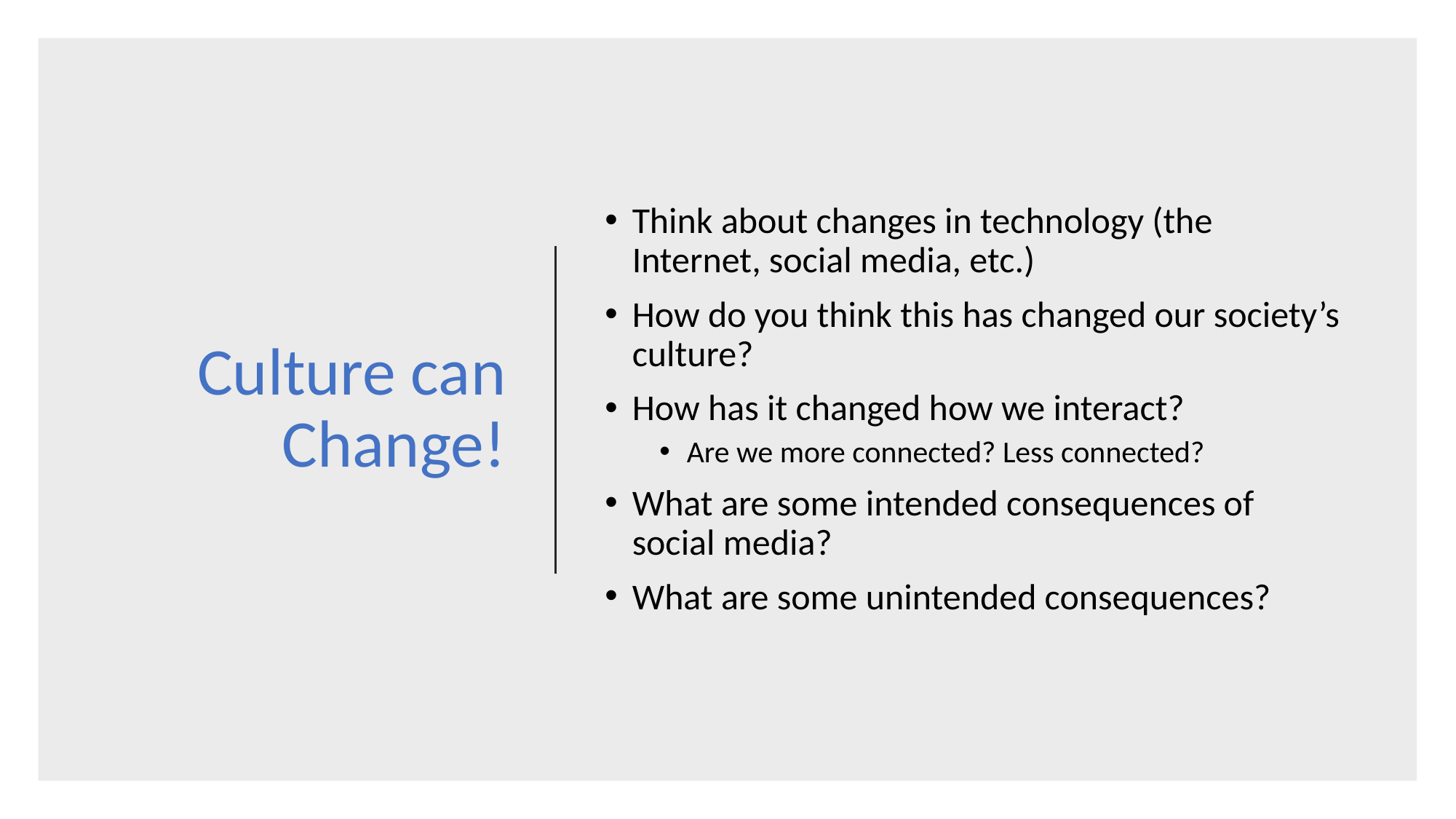

# Culture can Change!
Think about changes in technology (the Internet, social media, etc.)
How do you think this has changed our society’s culture?
How has it changed how we interact?
Are we more connected? Less connected?
What are some intended consequences of social media?
What are some unintended consequences?